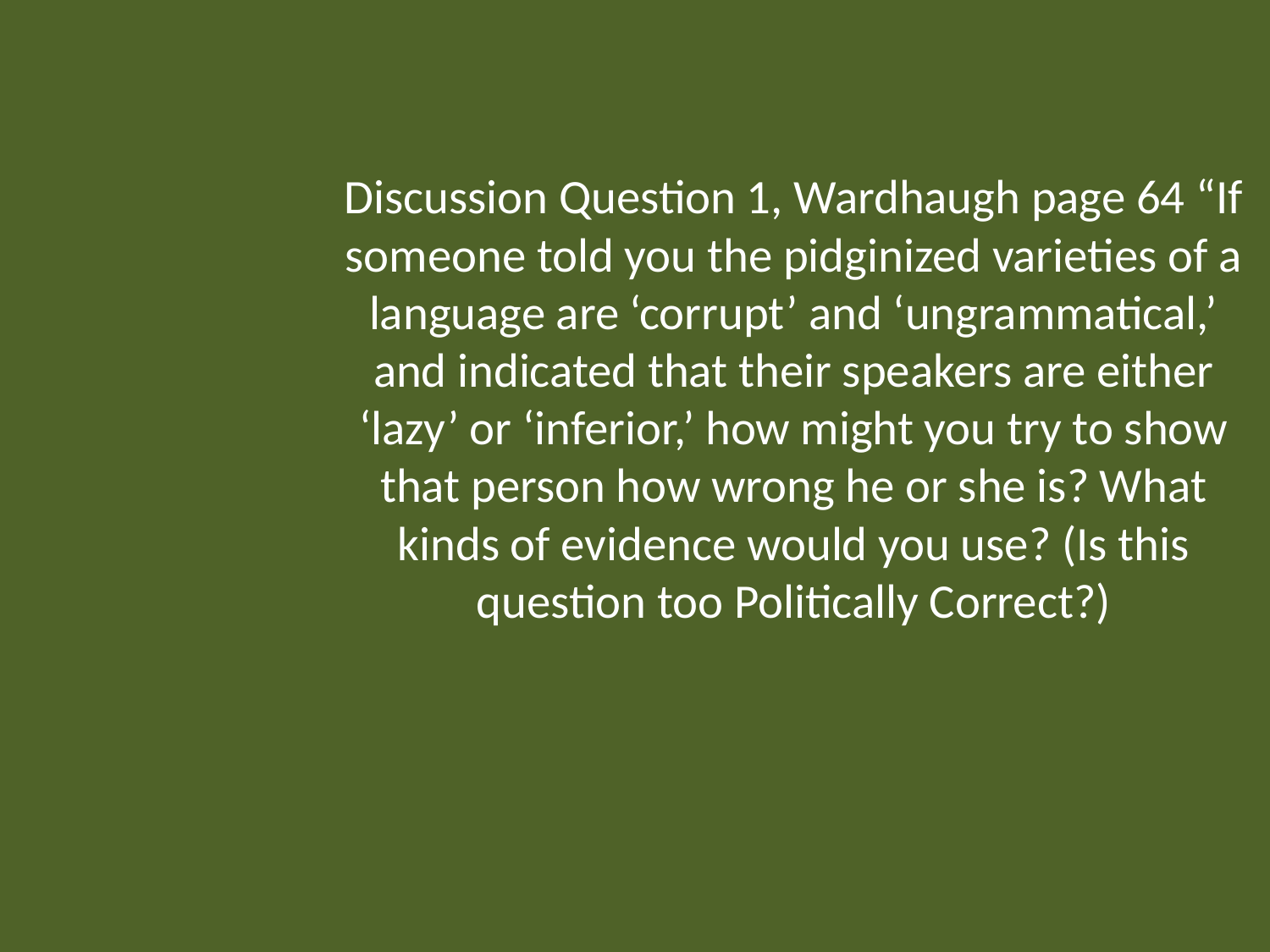

Discussion Question 1, Wardhaugh page 64 “If someone told you the pidginized varieties of a language are ‘corrupt’ and ‘ungrammatical,’ and indicated that their speakers are either ‘lazy’ or ‘inferior,’ how might you try to show that person how wrong he or she is? What kinds of evidence would you use? (Is this question too Politically Correct?)